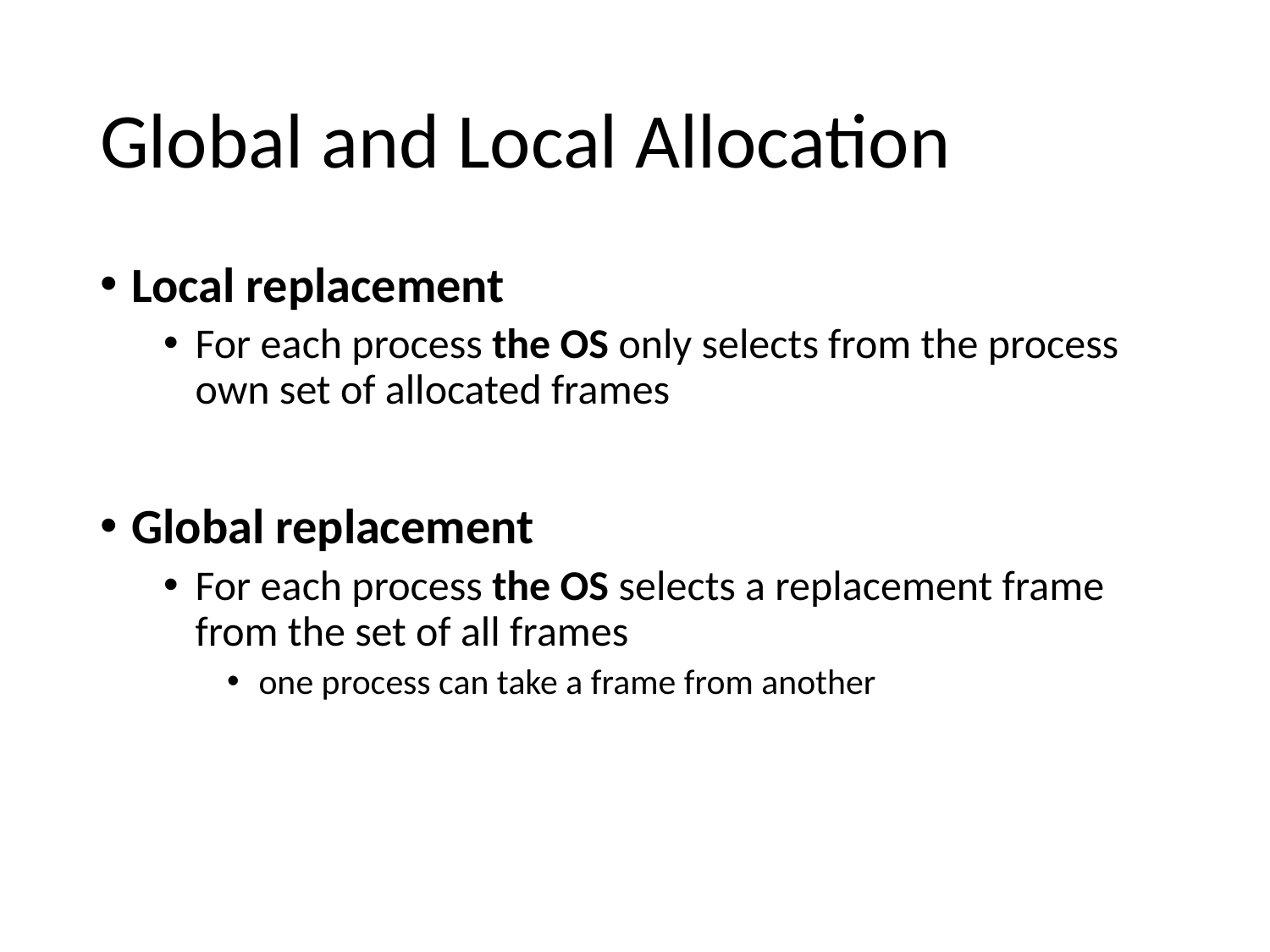

# Global and Local Allocation
Local replacement
For each process the OS only selects from the process own set of allocated frames

Global replacement
For each process the OS selects a replacement frame from the set of all frames
one process can take a frame from another